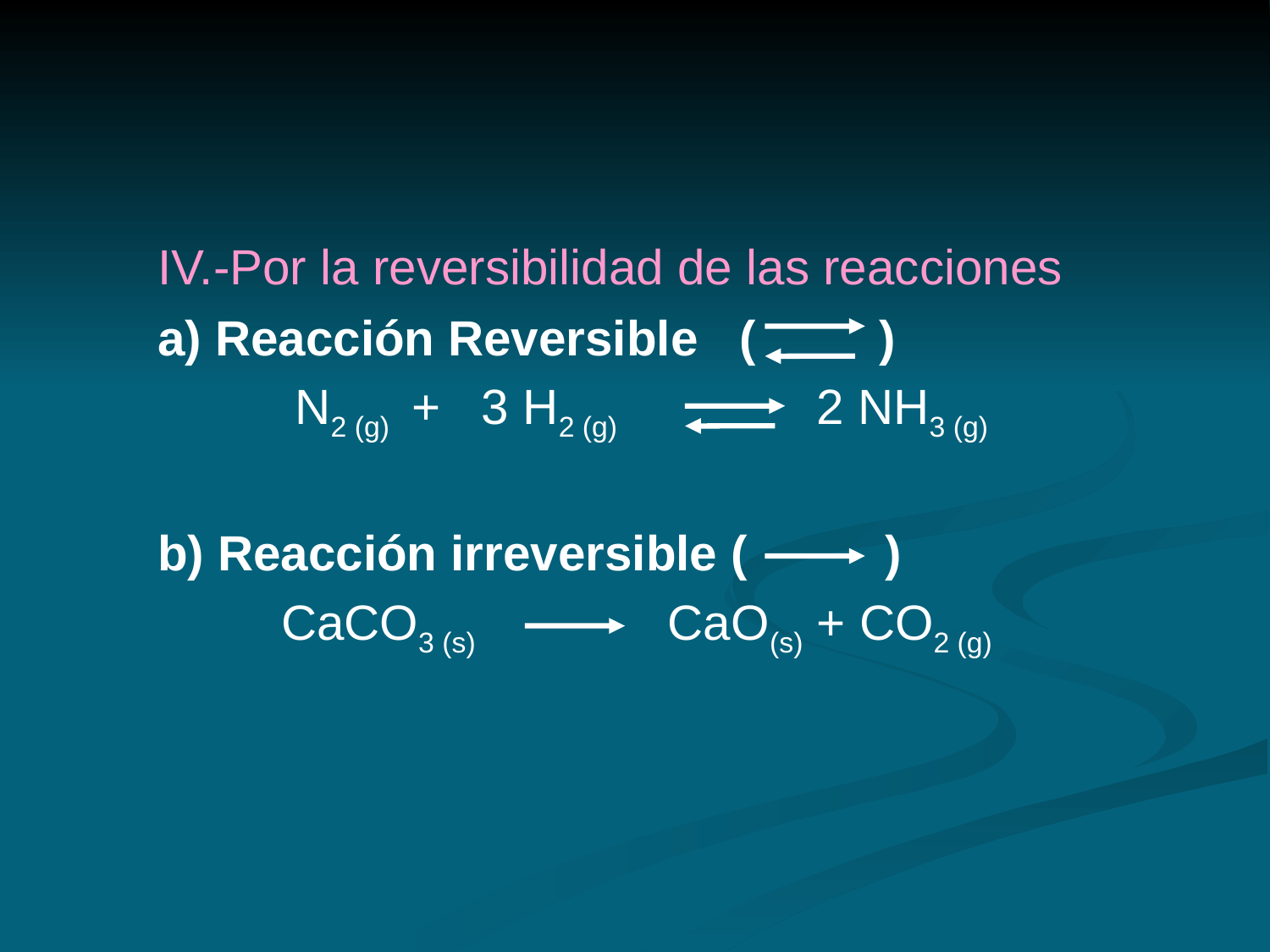

IV.-Por la reversibilidad de las reacciones
	a) Reacción Reversible   (         )
	          N2 (g)	+   3 H2 (g)	           2 NH3 (g)

	b) Reacción irreversible (          )
	         CaCO3 (s)              CaO(s) + CO2 (g)